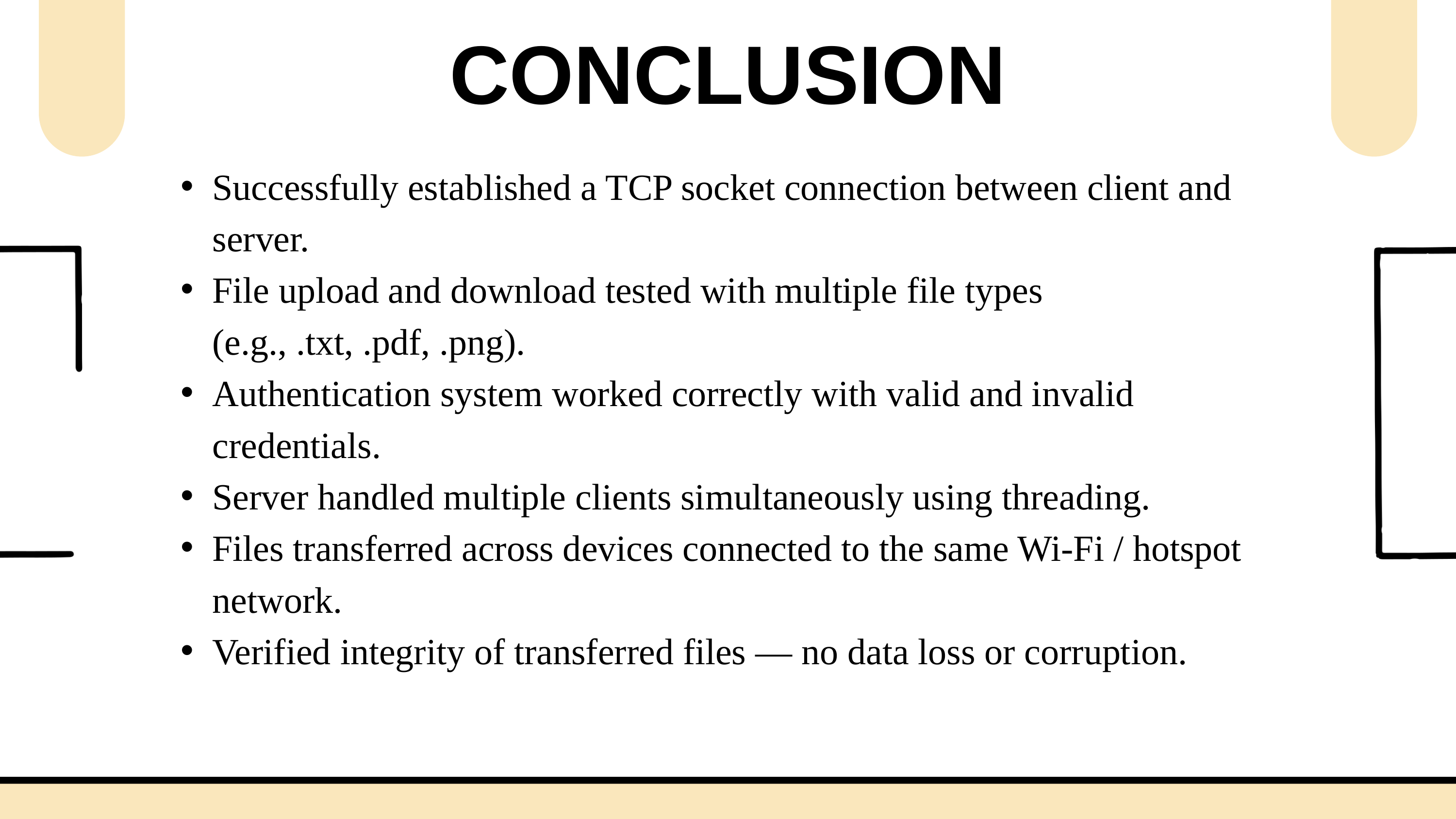

CONCLUSION

Successfully established a TCP socket connection between client and server.
File upload and download tested with multiple file types (e.g., .txt, .pdf, .png).
Authentication system worked correctly with valid and invalid credentials.
Server handled multiple clients simultaneously using threading.
Files transferred across devices connected to the same Wi-Fi / hotspot network.
Verified integrity of transferred files — no data loss or corruption.